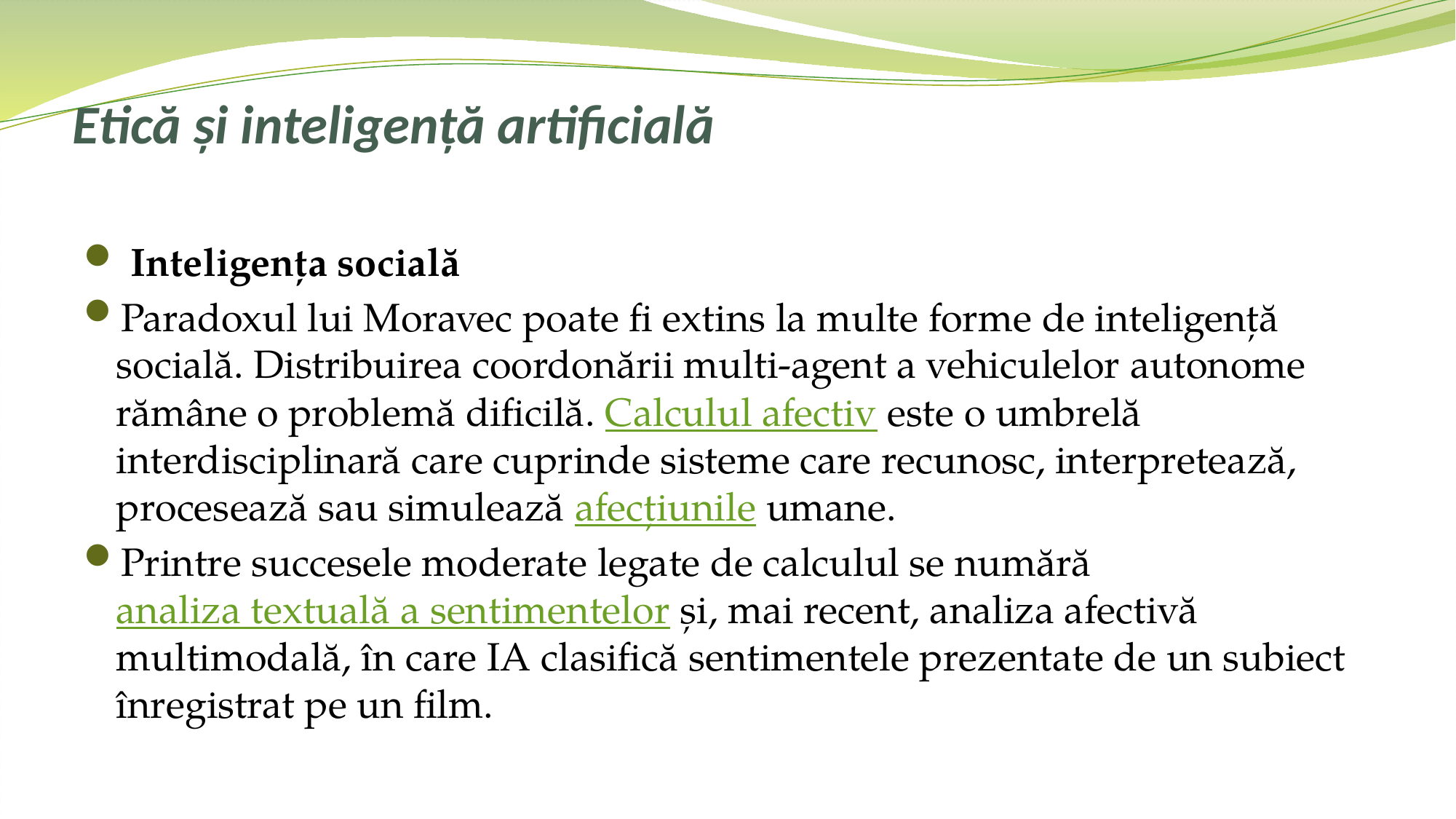

# Etică și inteligență artificială
 Inteligența socială
Paradoxul lui Moravec poate fi extins la multe forme de inteligență socială. Distribuirea coordonării multi-agent a vehiculelor autonome rămâne o problemă dificilă. Calculul afectiv⁠ este o umbrelă interdisciplinară care cuprinde sisteme care recunosc, interpretează, procesează sau simulează afecțiunile⁠ umane.
Printre succesele moderate legate de calculul se numără analiza textuală a sentimentelor⁠ și, mai recent, analiza afectivă multimodală, în care IA clasifică sentimentele prezentate de un subiect înregistrat pe un film.